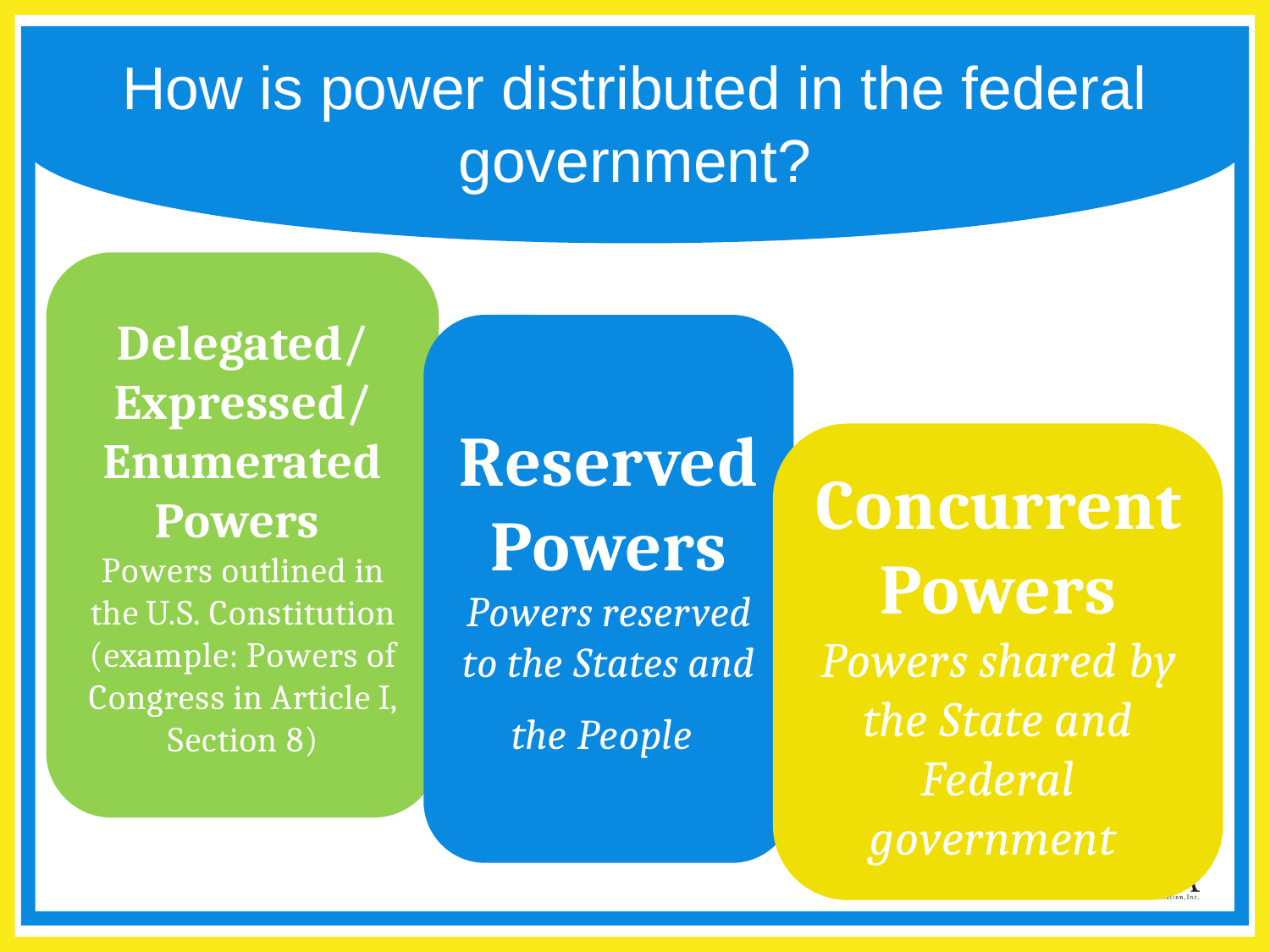

# How is power distributed in the federal government?
Delegated/
Expressed/
Enumerated Powers
Powers outlined in the U.S. Constitution (example: Powers of Congress in Article I, Section 8)
Reserved Powers
Powers reserved to the States and the People
Concurrent Powers
Powers shared by the State and Federal government